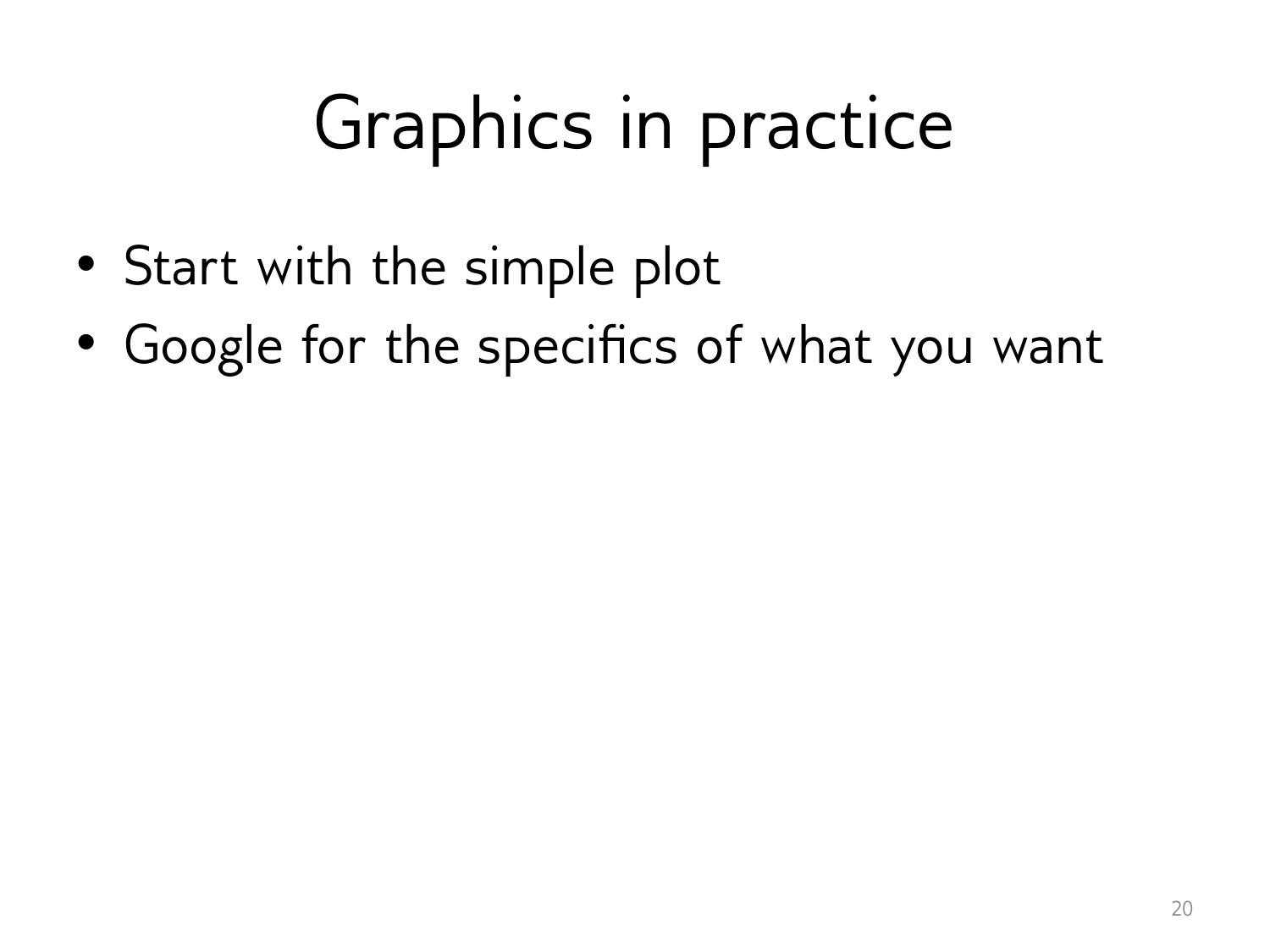

# Graphics in practice
Start with the simple plot
Google for the specifics of what you want
20